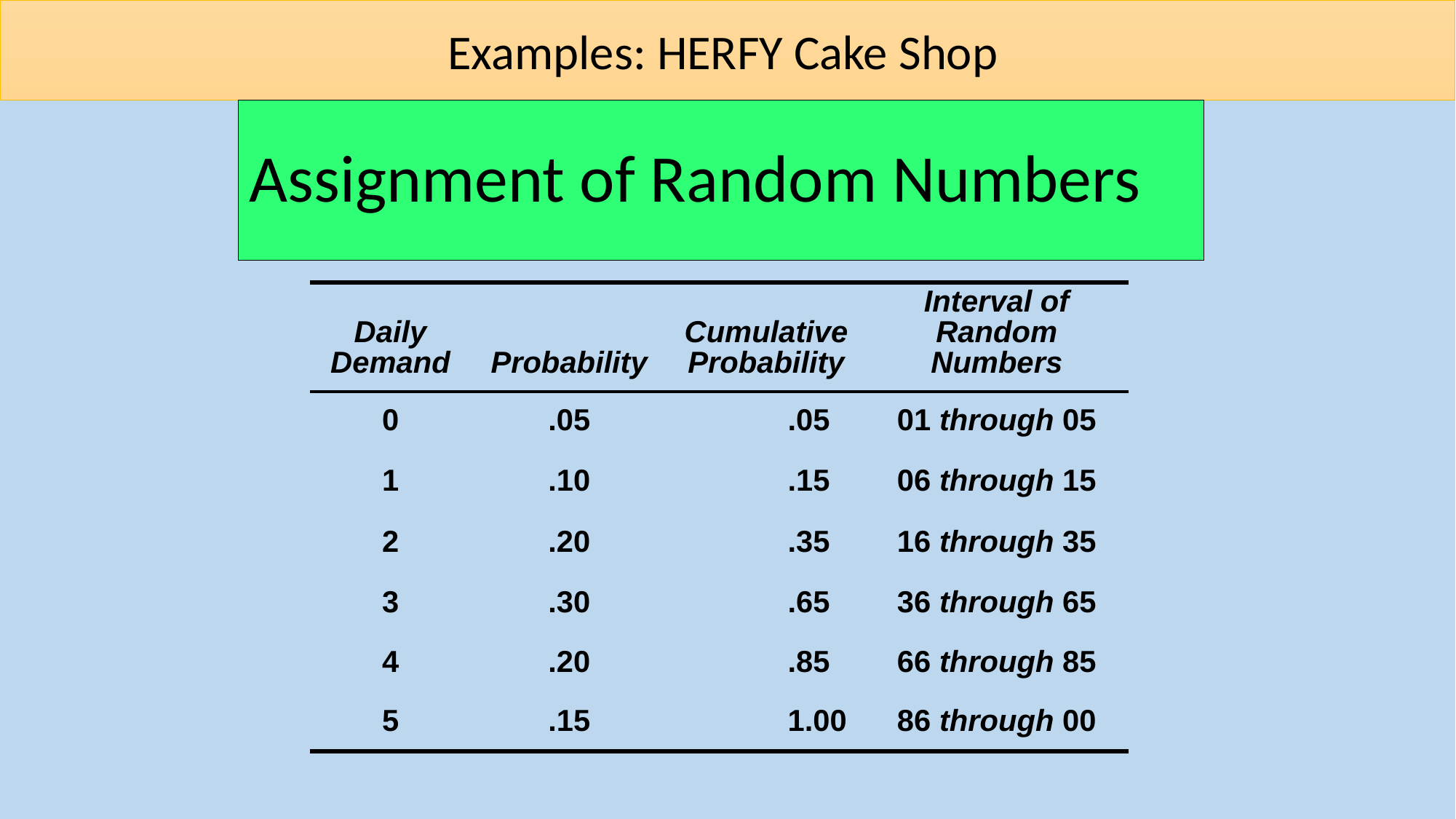

# Examples: HERFY Cake Shop
Assignment of Random Numbers
| Daily Demand | Probability | Cumulative Probability | Interval of Random Numbers |
| --- | --- | --- | --- |
| 0 | .05 | .05 | 01 through 05 |
| 1 | .10 | .15 | 06 through 15 |
| 2 | .20 | .35 | 16 through 35 |
| 3 | .30 | .65 | 36 through 65 |
| 4 | .20 | .85 | 66 through 85 |
| 5 | .15 | 1.00 | 86 through 00 |